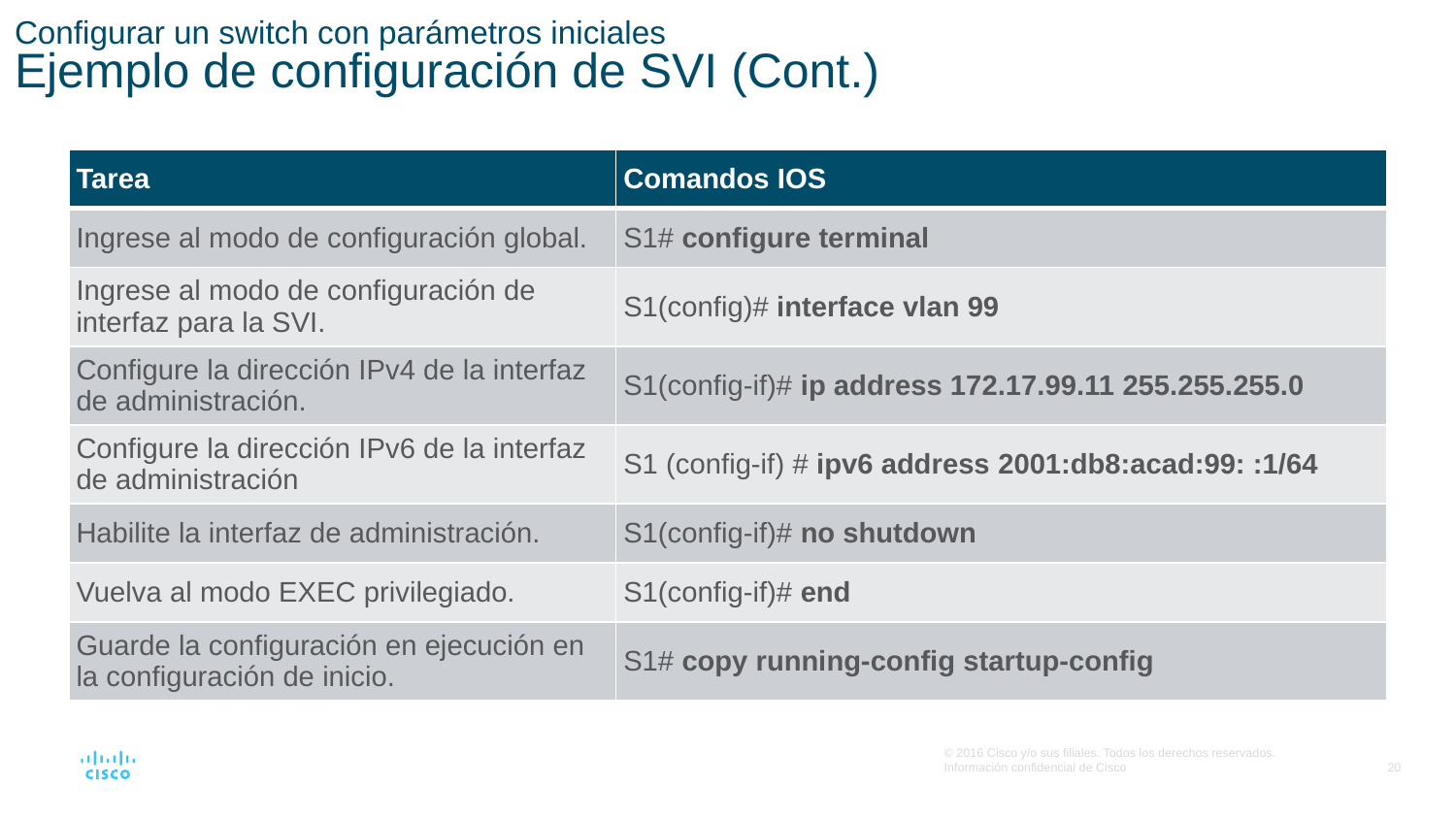

# Configurar un switch con parámetros iniciales Ejemplo de configuración de SVI (Cont.)
| Tarea | Comandos IOS |
| --- | --- |
| Ingrese al modo de configuración global. | S1# configure terminal |
| Ingrese al modo de configuración de interfaz para la SVI. | S1(config)# interface vlan 99 |
| Configure la dirección IPv4 de la interfaz de administración. | S1(config-if)# ip address 172.17.99.11 255.255.255.0 |
| Configure la dirección IPv6 de la interfaz de administración | S1 (config-if) # ipv6 address 2001:db8:acad:99: :1/64 |
| Habilite la interfaz de administración. | S1(config-if)# no shutdown |
| Vuelva al modo EXEC privilegiado. | S1(config-if)# end |
| Guarde la configuración en ejecución en la configuración de inicio. | S1# copy running-config startup-config |